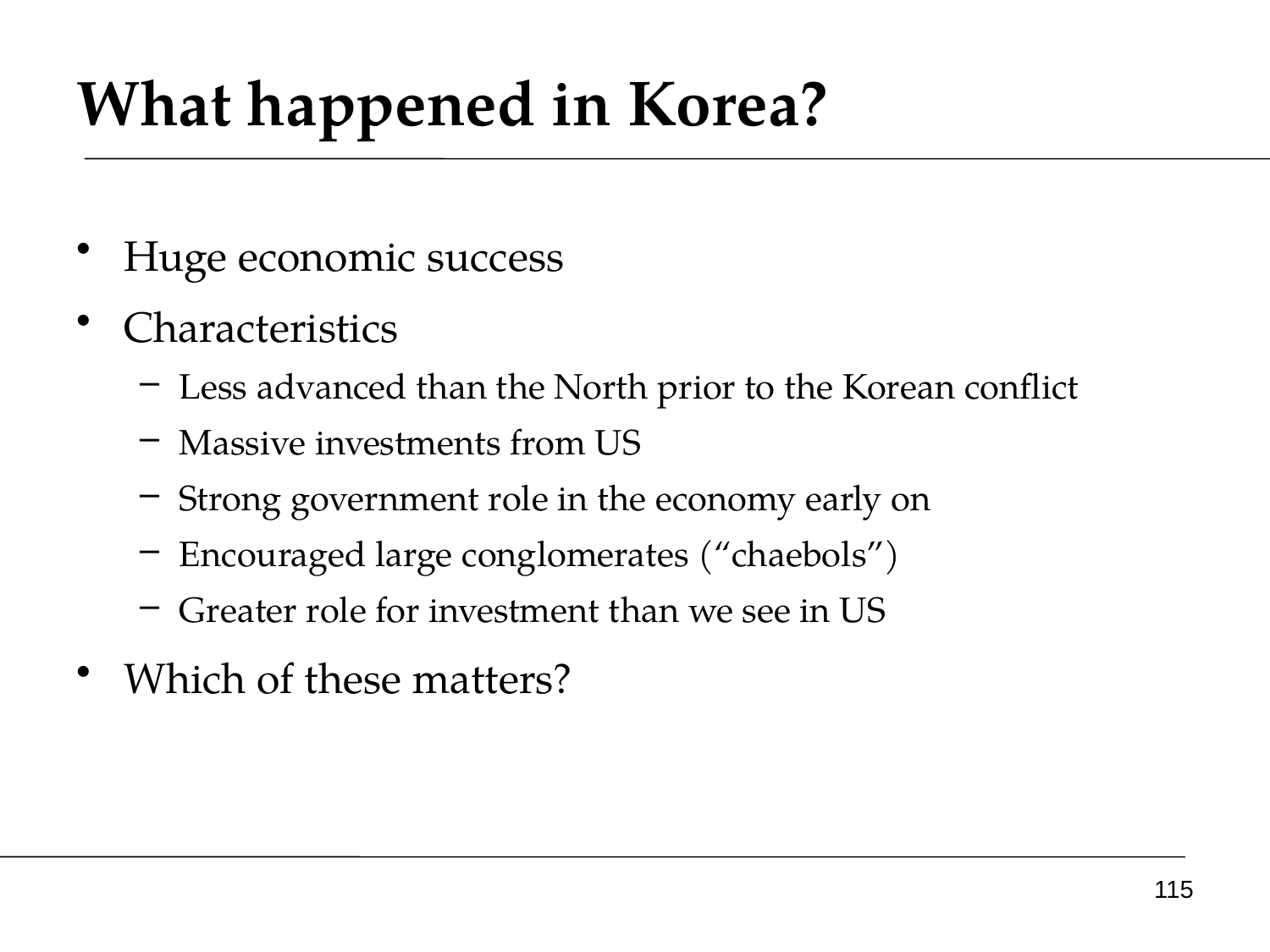

# What happened in Korea?
Huge economic success
Characteristics
Less advanced than the North prior to the Korean conflict
Massive investments from US
Strong government role in the economy early on
Encouraged large conglomerates (“chaebols”)
Greater role for investment than we see in US
Which of these matters?
115